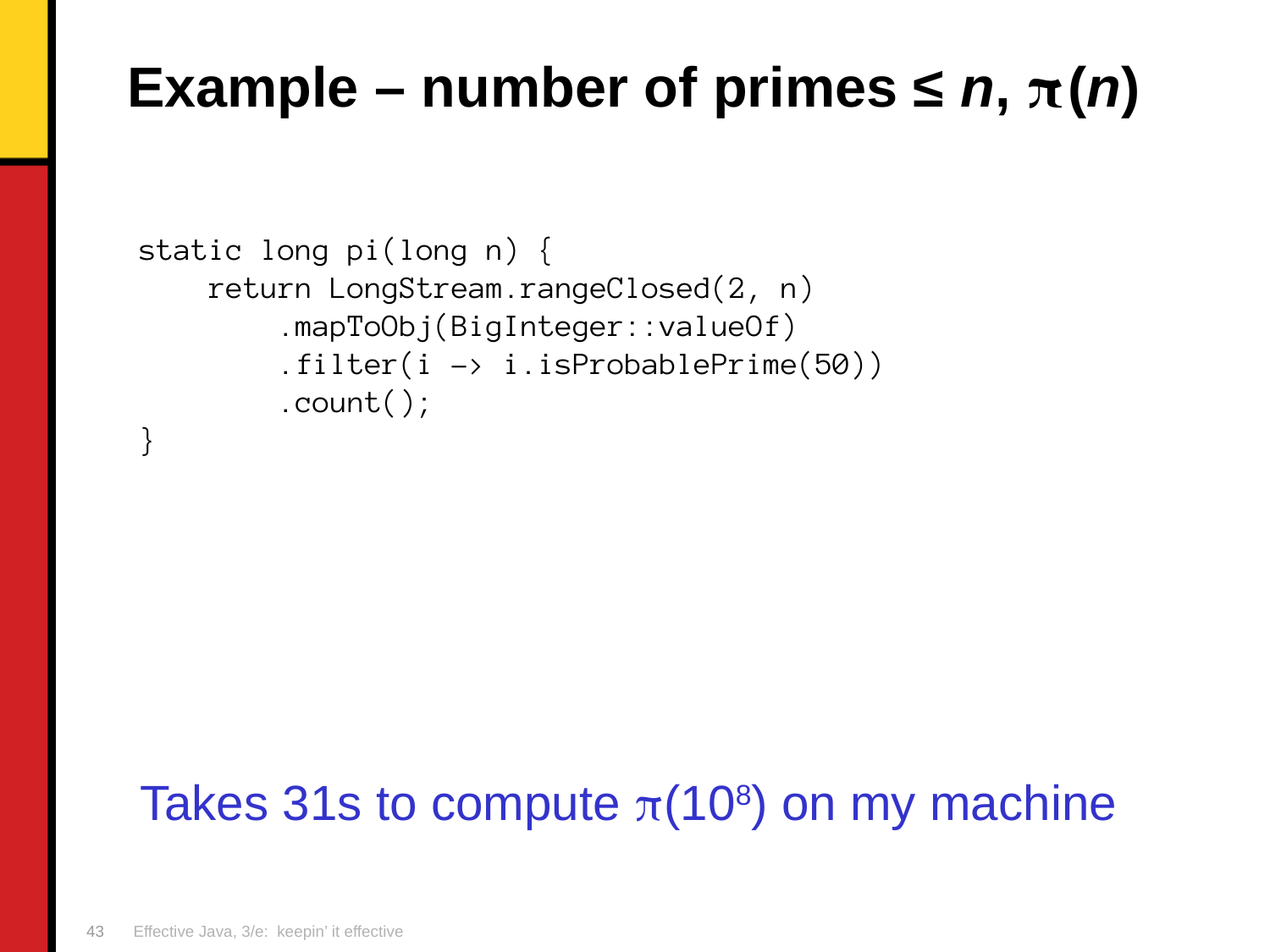

# Example – number of primes ≤ n, π (n)
static long pi(long n) {
    return LongStream.rangeClosed(2, n)
        .mapToObj(BigInteger::valueOf)
        .filter(i -> i.isProbablePrime(50))
        .count();
}

Takes 31s to compute π(108) on my machine